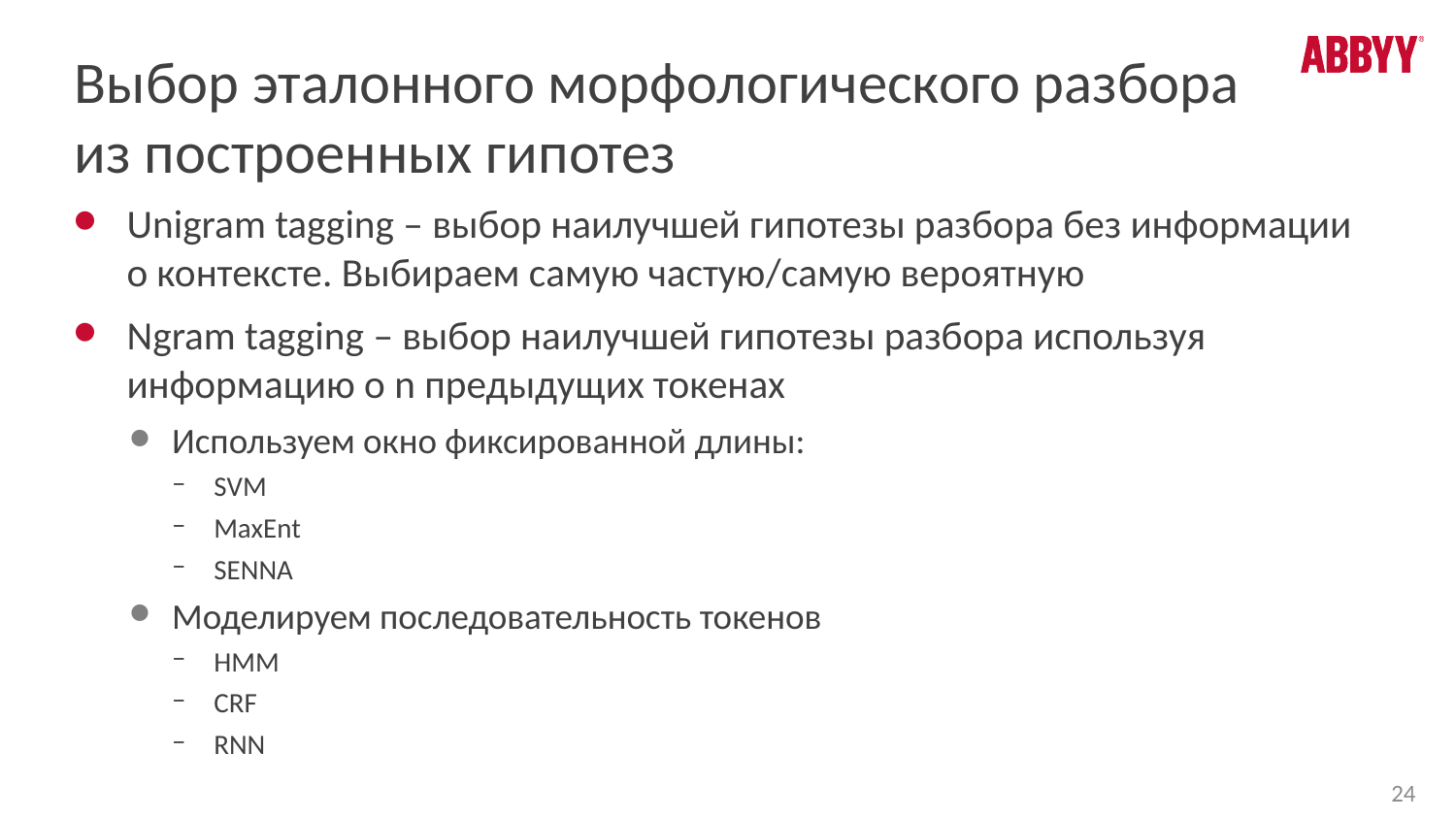

# Выбор эталонного морфологического разбора из построенных гипотез
Unigram tagging – выбор наилучшей гипотезы разбора без информации о контексте. Выбираем самую частую/самую вероятную
Ngram tagging – выбор наилучшей гипотезы разбора используя информацию о n предыдущих токенах
Используем окно фиксированной длины:
SVM
MaxEnt
SENNA
Моделируем последовательность токенов
HMM
CRF
RNN
24